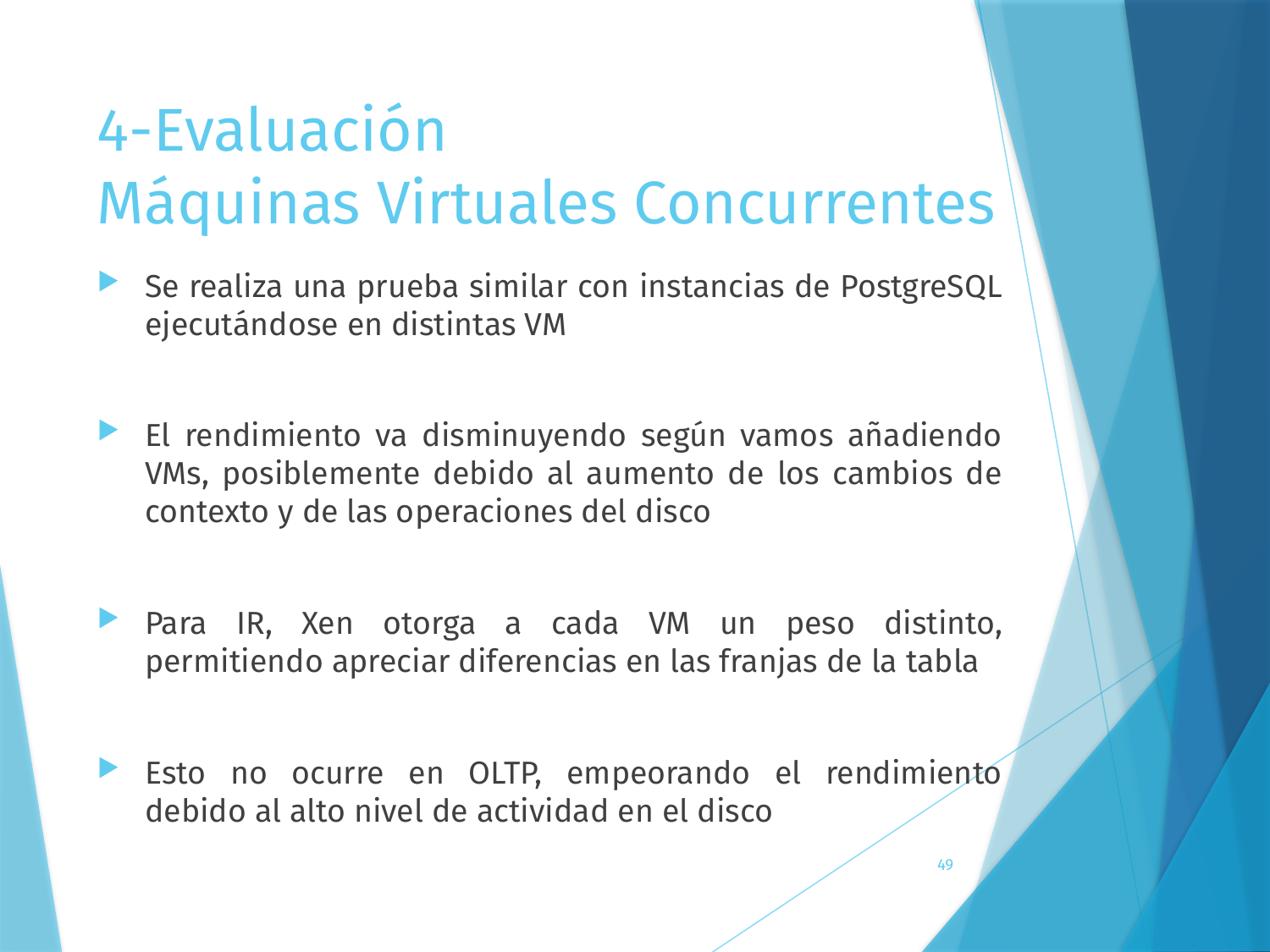

4-Evaluación
Máquinas Virtuales Concurrentes
Se realiza una prueba similar con instancias de PostgreSQL ejecutándose en distintas VM

El rendimiento va disminuyendo según vamos añadiendo VMs, posiblemente debido al aumento de los cambios de contexto y de las operaciones del disco

Para IR, Xen otorga a cada VM un peso distinto, permitiendo apreciar diferencias en las franjas de la tabla

Esto no ocurre en OLTP, empeorando el rendimiento debido al alto nivel de actividad en el disco

49